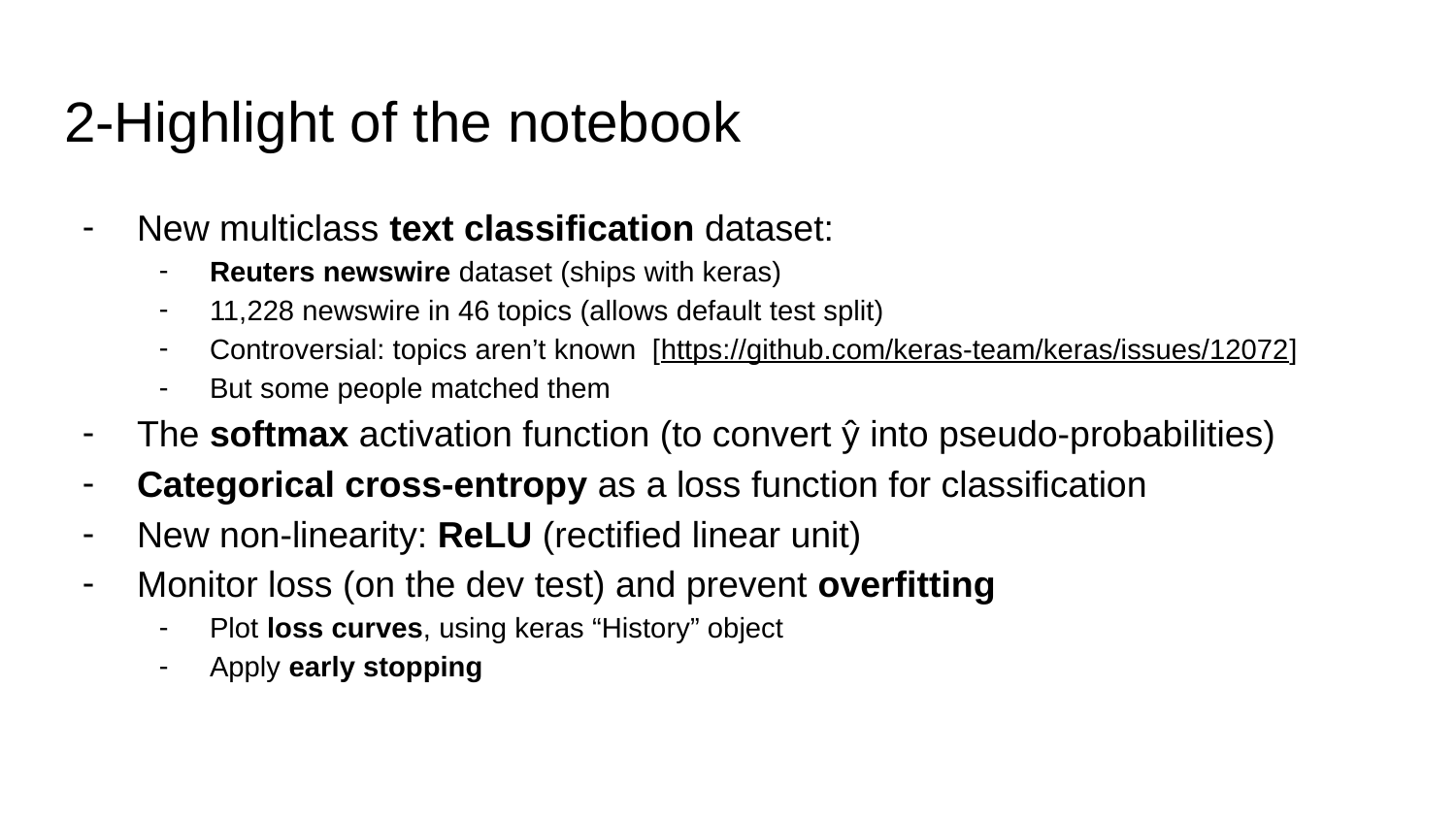

# 2-Highlight of the notebook
New multiclass text classification dataset:
Reuters newswire dataset (ships with keras)
11,228 newswire in 46 topics (allows default test split)
Controversial: topics aren’t known  [https://github.com/keras-team/keras/issues/12072]
But some people matched them
The softmax activation function (to convert ŷ into pseudo-probabilities)
Categorical cross-entropy as a loss function for classification
New non-linearity: ReLU (rectified linear unit)
Monitor loss (on the dev test) and prevent overfitting
Plot loss curves, using keras “History” object
Apply early stopping